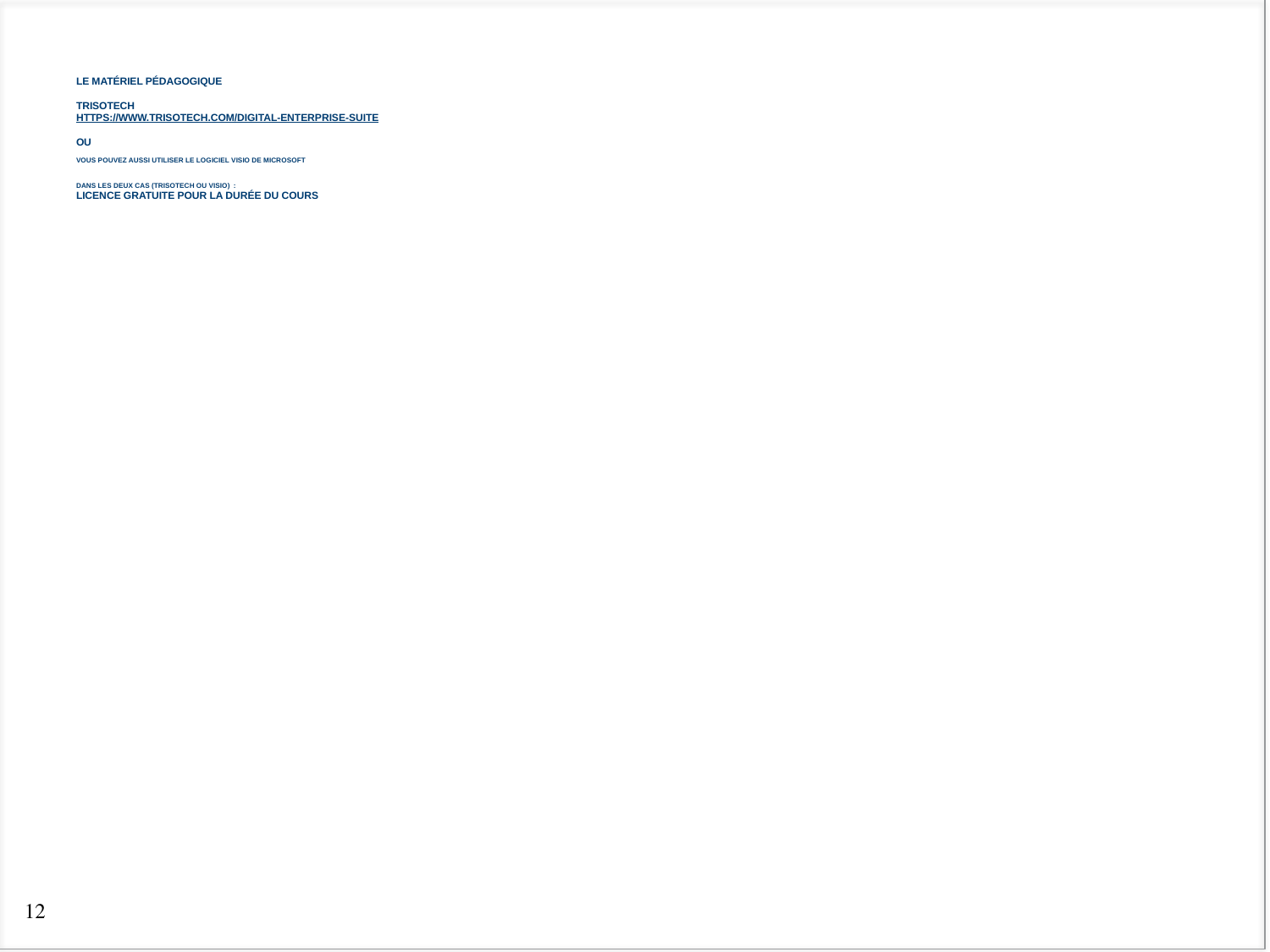

# LE MATÉRIEL PÉDAGOGIQUE Trisotech https://www.trisotech.com/digital-enterprise-suite OU Vous pouvez aussi utiliser le logiciel VISIO de Microsoft Dans les deux cas (trisotech ou visio)  : licence gratuite pour la durée du cours